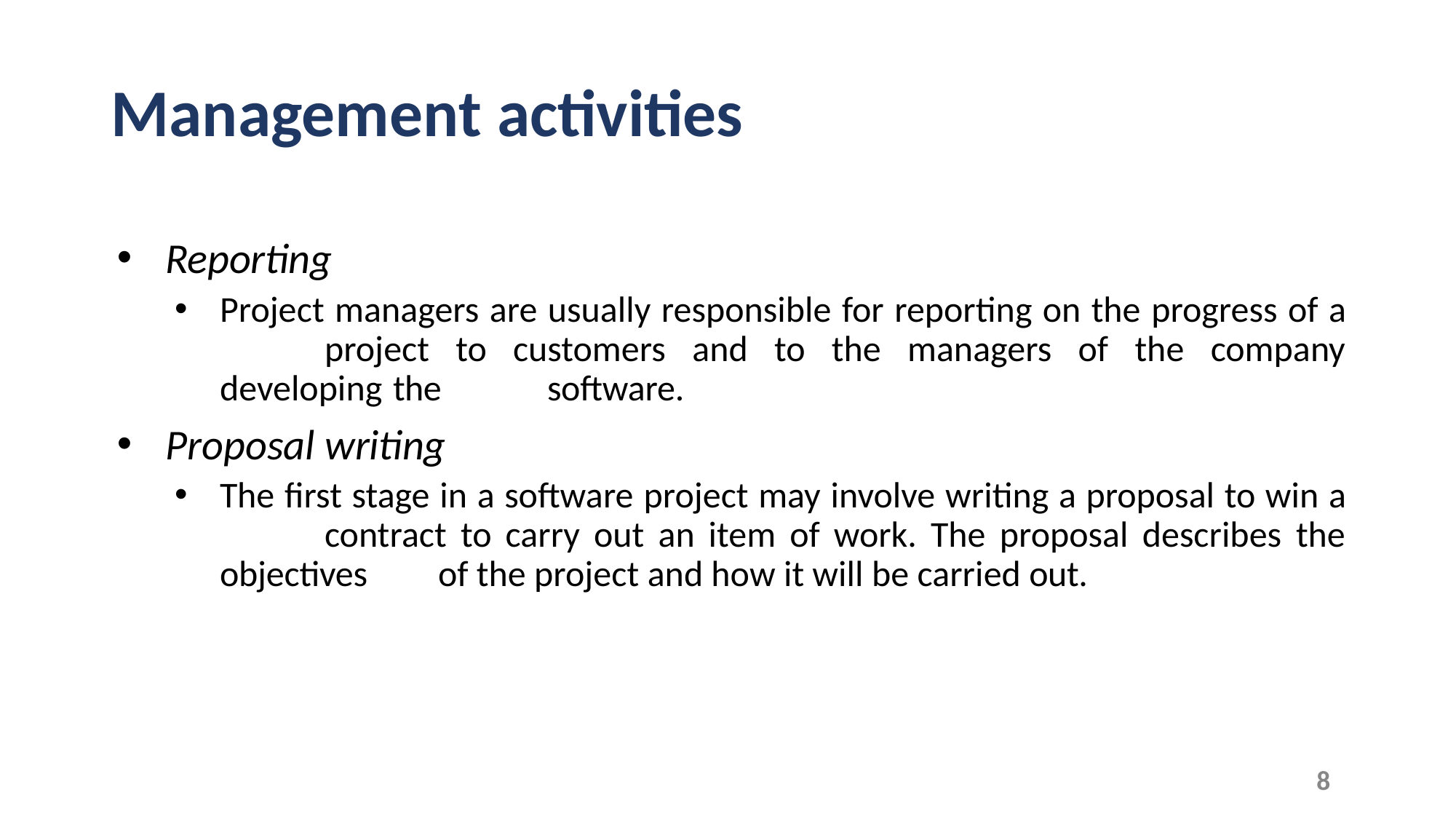

# Management activities
Reporting
Project managers are usually responsible for reporting on the progress of a 	project to customers and to the managers of the company developing the 	software.
Proposal writing
The first stage in a software project may involve writing a proposal to win a 	contract to carry out an item of work. The proposal describes the objectives 	of the project and how it will be carried out.
8